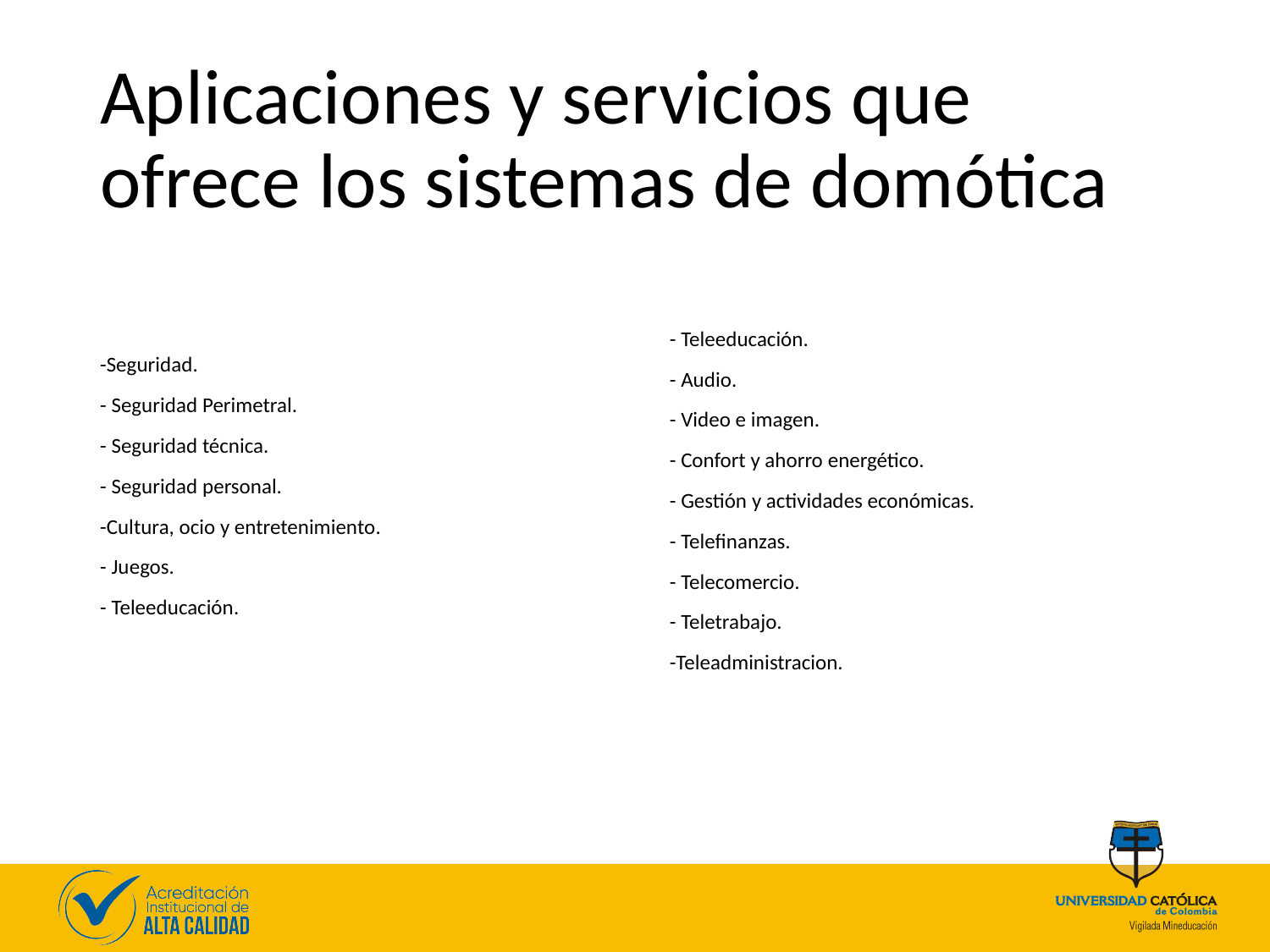

# Aplicaciones y servicios que ofrece los sistemas de domótica
- Teleeducación.
- Audio.
- Video e imagen.
- Confort y ahorro energético.
- Gestión y actividades económicas.
- Telefinanzas.
- Telecomercio.
- Teletrabajo.
-Teleadministracion.

-Seguridad.
- Seguridad Perimetral.
- Seguridad técnica.
- Seguridad personal.
-Cultura, ocio y entretenimiento.
- Juegos.
- Teleeducación.